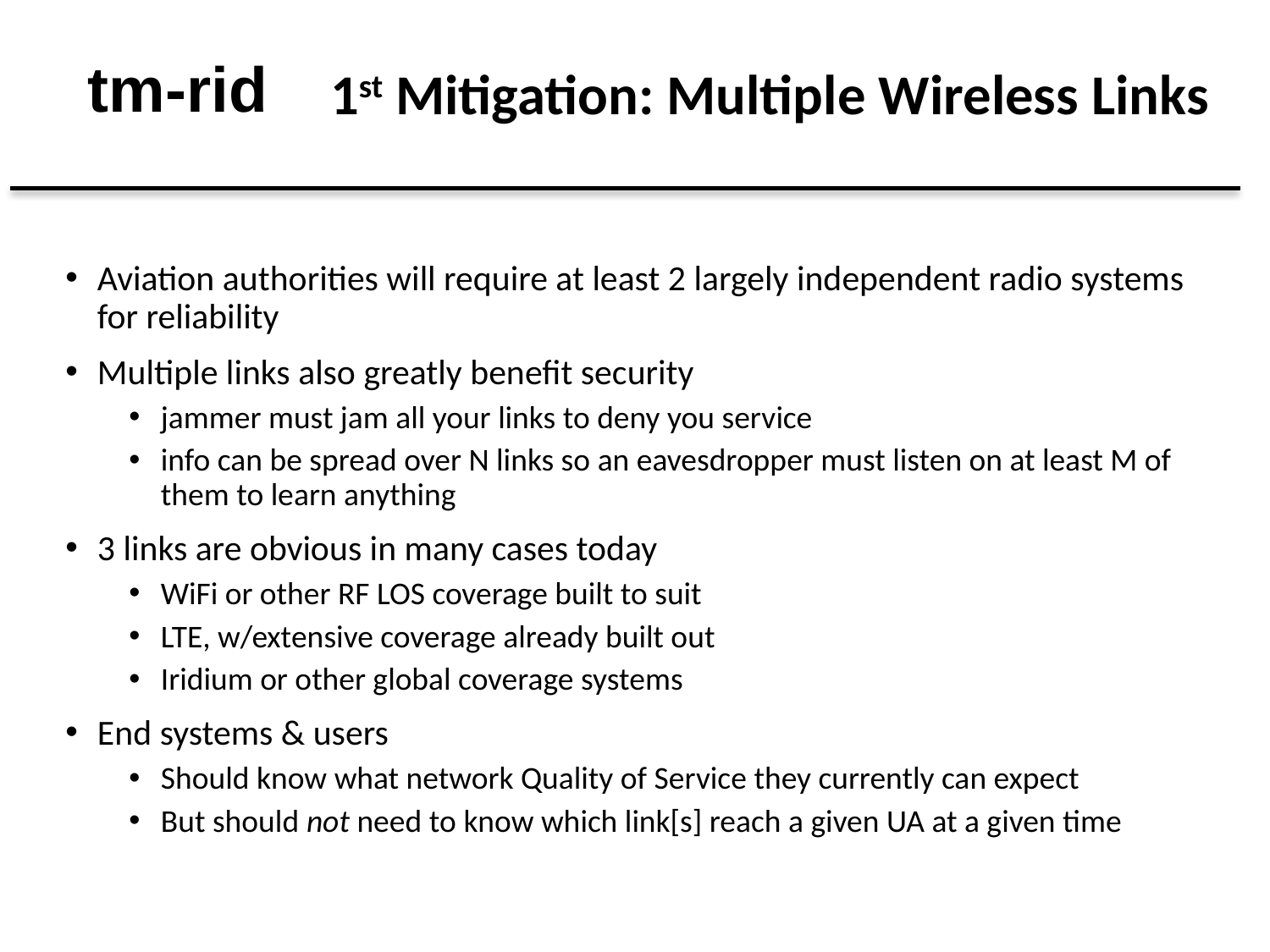

# 1st Mitigation: Multiple Wireless Links
Aviation authorities will require at least 2 largely independent radio systems for reliability
Multiple links also greatly benefit security
jammer must jam all your links to deny you service
info can be spread over N links so an eavesdropper must listen on at least M of them to learn anything
3 links are obvious in many cases today
WiFi or other RF LOS coverage built to suit
LTE, w/extensive coverage already built out
Iridium or other global coverage systems
End systems & users
Should know what network Quality of Service they currently can expect
But should not need to know which link[s] reach a given UA at a given time